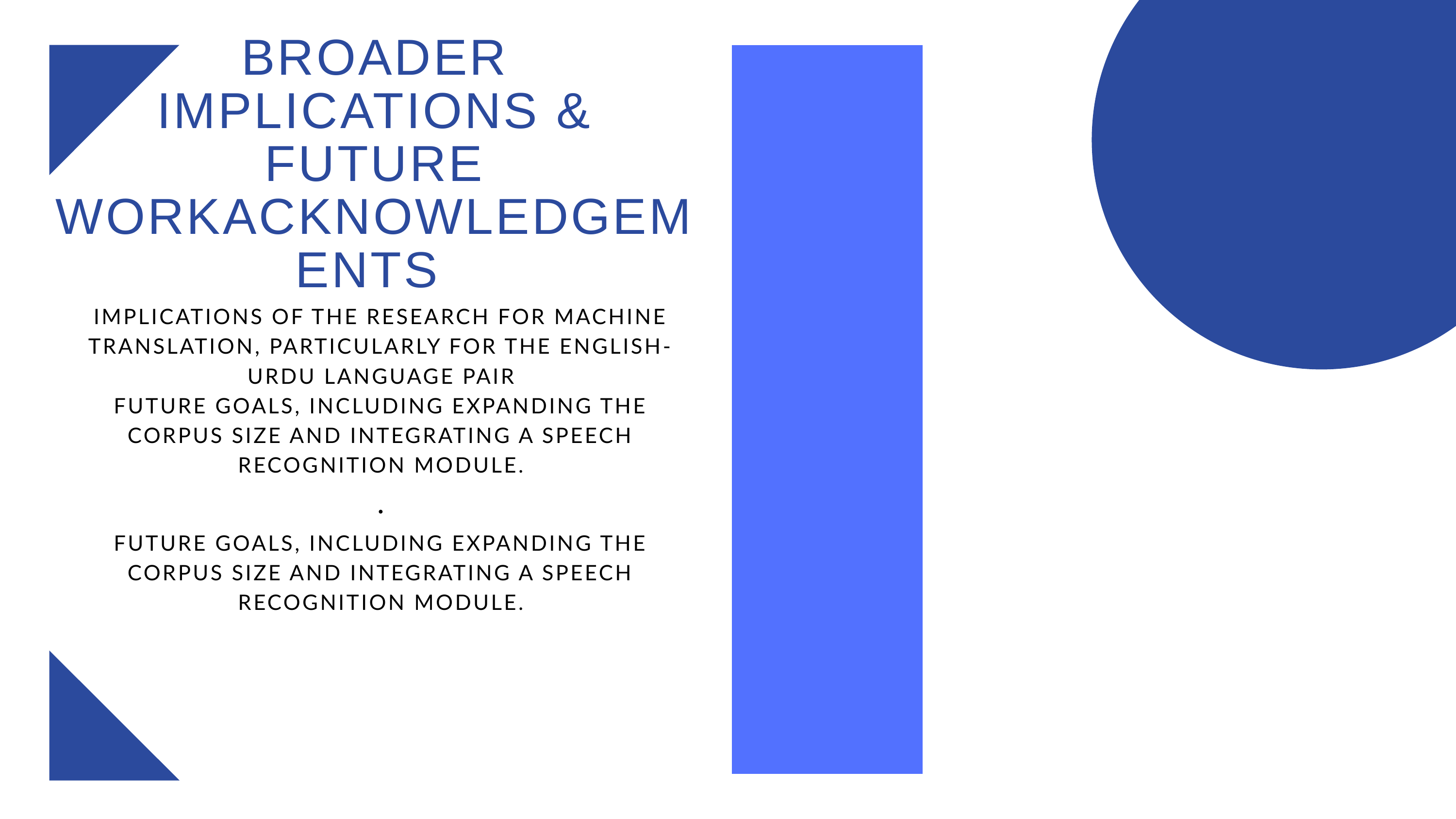

BROADER IMPLICATIONS & FUTURE WORKACKNOWLEDGEMENTS

IMPLICATIONS OF THE RESEARCH FOR MACHINE TRANSLATION, PARTICULARLY FOR THE ENGLISH-URDU LANGUAGE PAIR
FUTURE GOALS, INCLUDING EXPANDING THE CORPUS SIZE AND INTEGRATING A SPEECH RECOGNITION MODULE.
.
FUTURE GOALS, INCLUDING EXPANDING THE CORPUS SIZE AND INTEGRATING A SPEECH RECOGNITION MODULE.